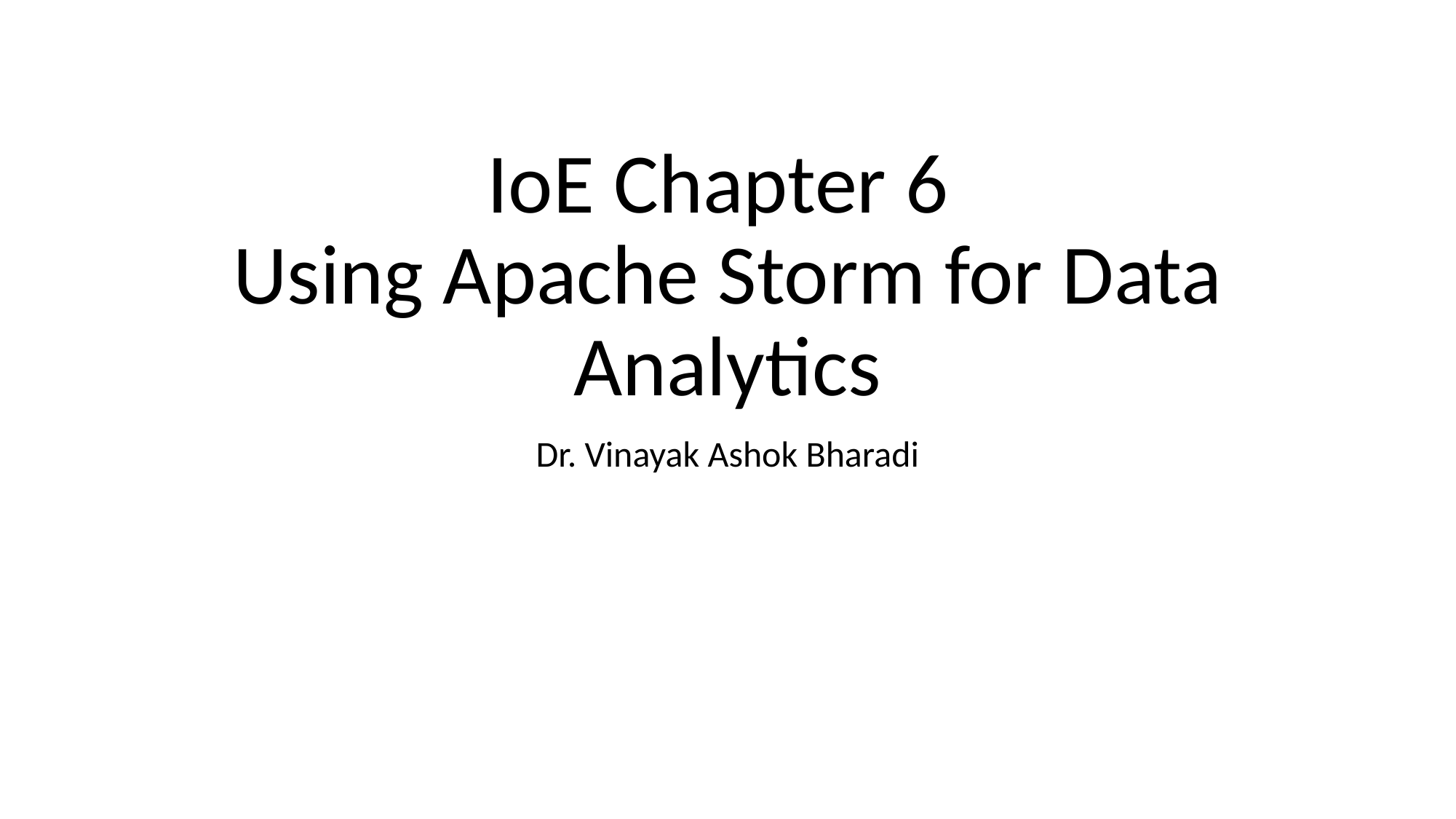

# IoE Chapter 6 Using Apache Storm for Data Analytics
Dr. Vinayak Ashok Bharadi